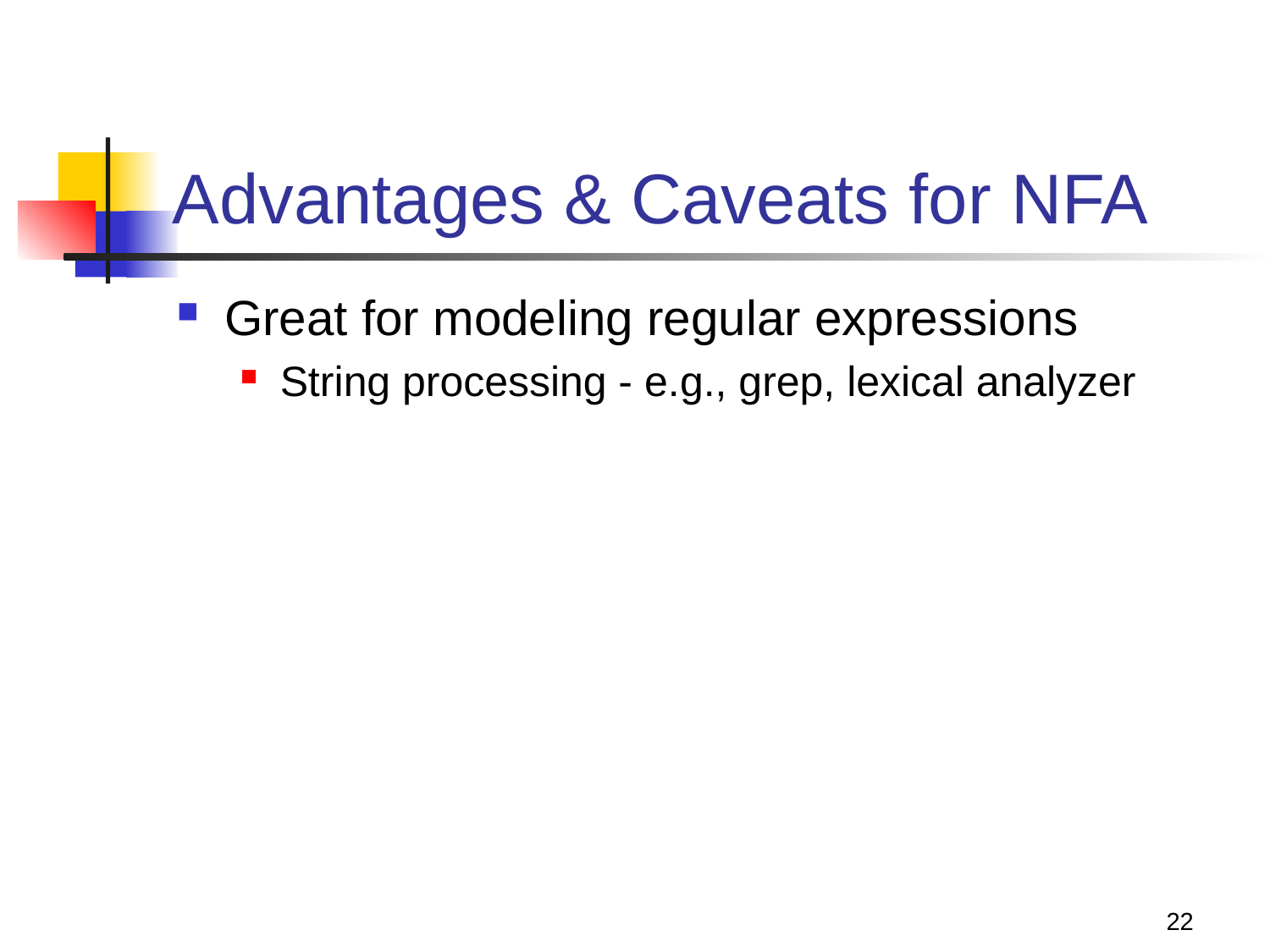

# Advantages & Caveats for NFA
Great for modeling regular expressions
String processing - e.g., grep, lexical analyzer

22